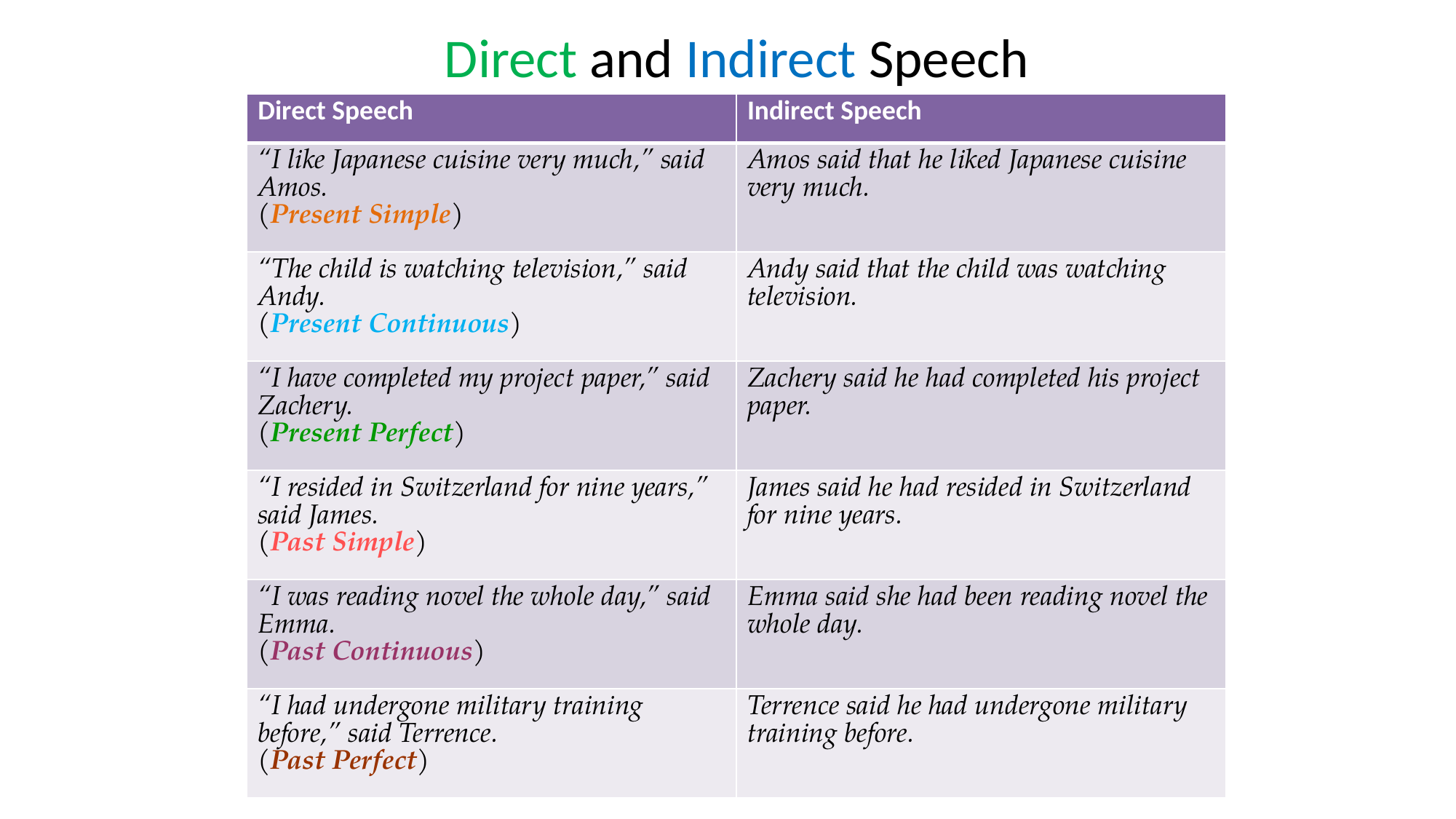

# Direct and Indirect Speech
| Direct Speech | Indirect Speech |
| --- | --- |
| “I like Japanese cuisine very much,” said Amos. (Present Simple) | Amos said that he liked Japanese cuisine very much. |
| “The child is watching television,” said Andy. (Present Continuous) | Andy said that the child was watching television. |
| “I have completed my project paper,” said Zachery. (Present Perfect) | Zachery said he had completed his project paper. |
| “I resided in Switzerland for nine years,” said James. (Past Simple) | James said he had resided in Switzerland for nine years. |
| “I was reading novel the whole day,” said Emma. (Past Continuous) | Emma said she had been reading novel the whole day. |
| “I had undergone military training before,” said Terrence. (Past Perfect) | Terrence said he had undergone military training before. |